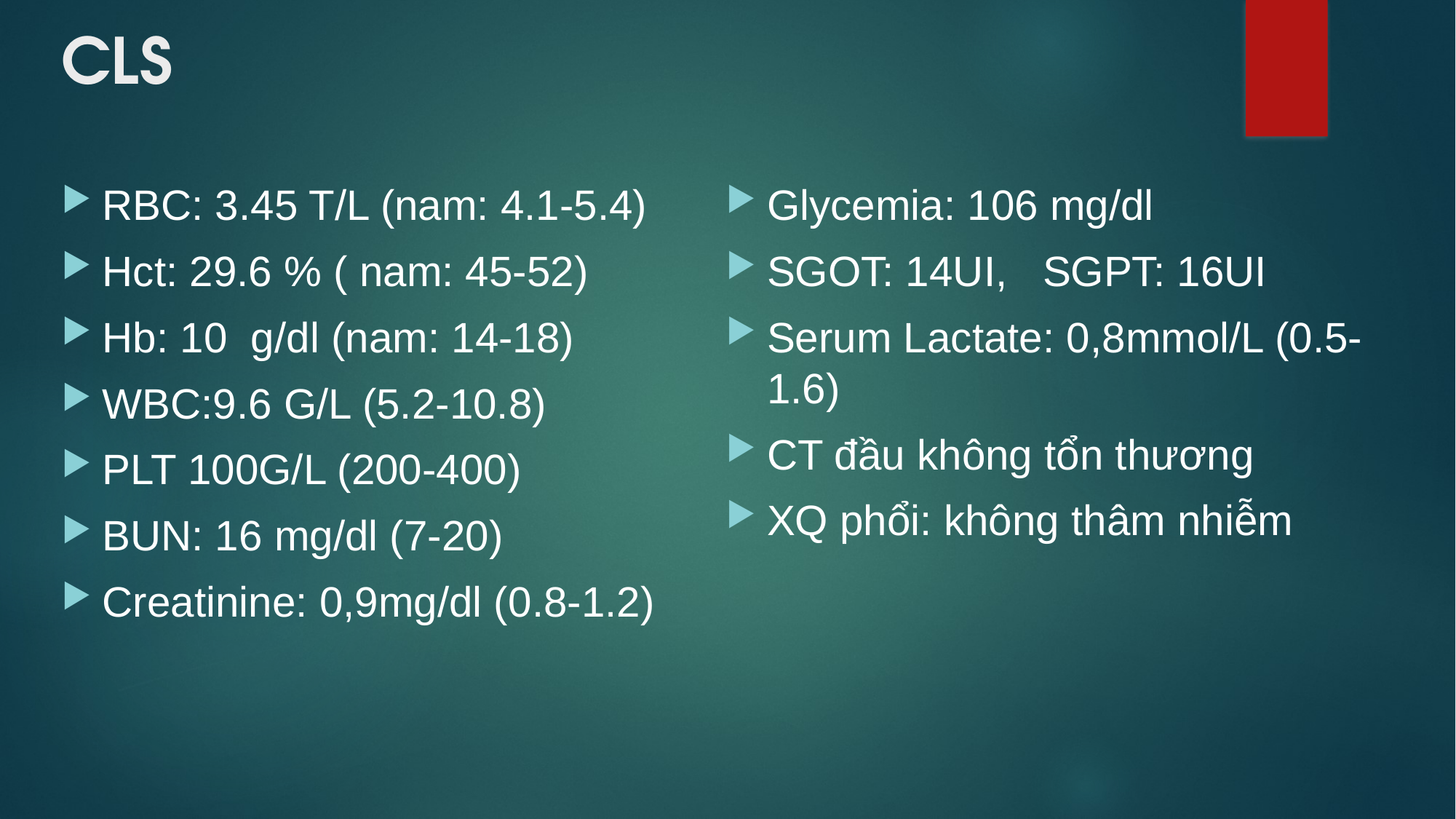

# CLS
RBC: 3.45 T/L (nam: 4.1-5.4)
Hct: 29.6 % ( nam: 45-52)
Hb: 10  g/dl (nam: 14-18)
WBC:9.6 G/L (5.2-10.8)
PLT 100G/L (200-400)
BUN: 16 mg/dl (7-20)
Creatinine: 0,9mg/dl (0.8-1.2)
Glycemia: 106 mg/dl
SGOT: 14UI,   SGPT: 16UI
Serum Lactate: 0,8mmol/L (0.5-1.6)
CT đầu không tổn thương
XQ phổi: không thâm nhiễm